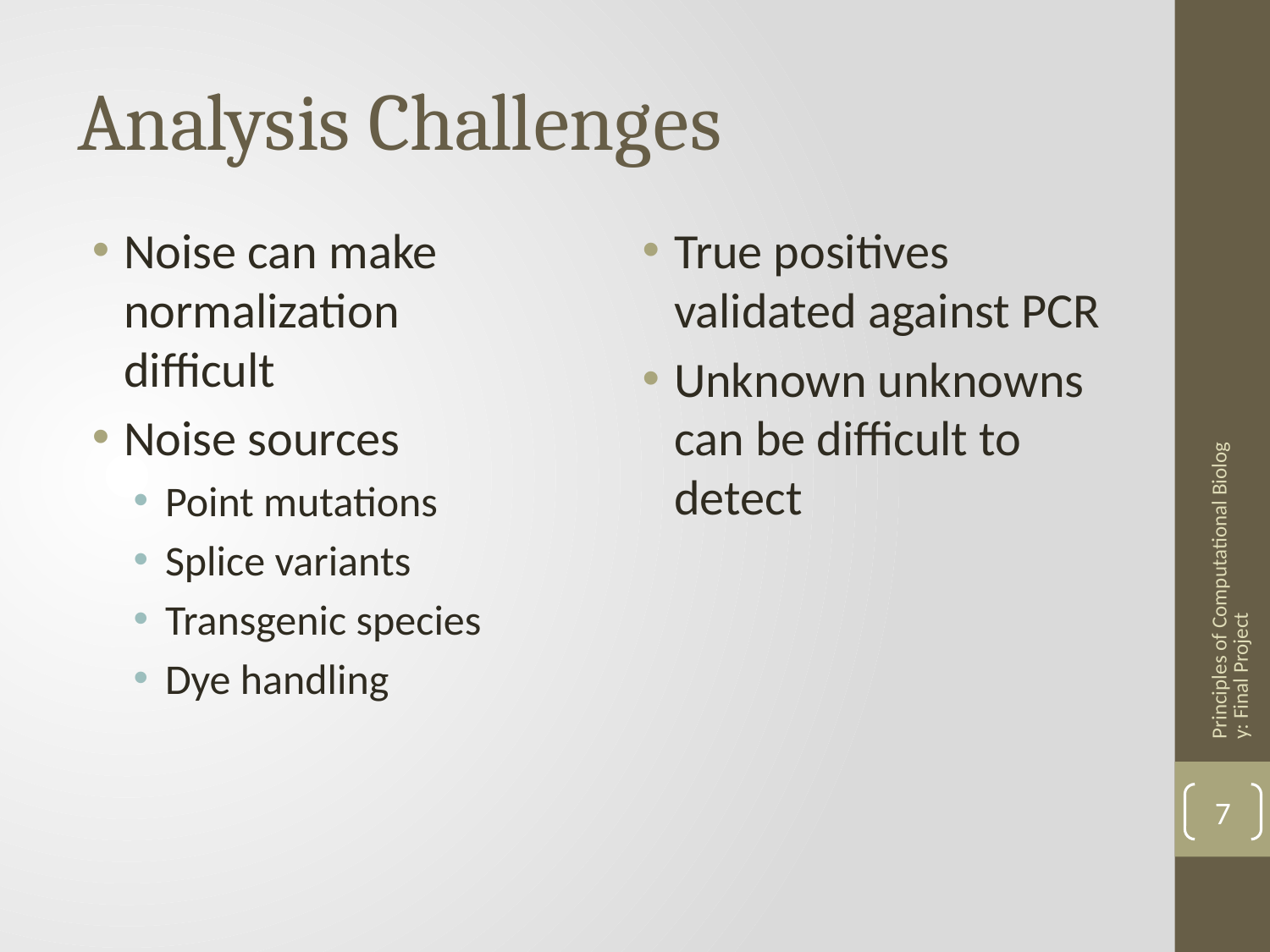

# Analysis Challenges
Noise can make normalization difficult
Noise sources
Point mutations
Splice variants
Transgenic species
Dye handling

True positives validated against PCR
Unknown unknowns can be difficult to detect
Principles of Computational Biology: Final Project
7